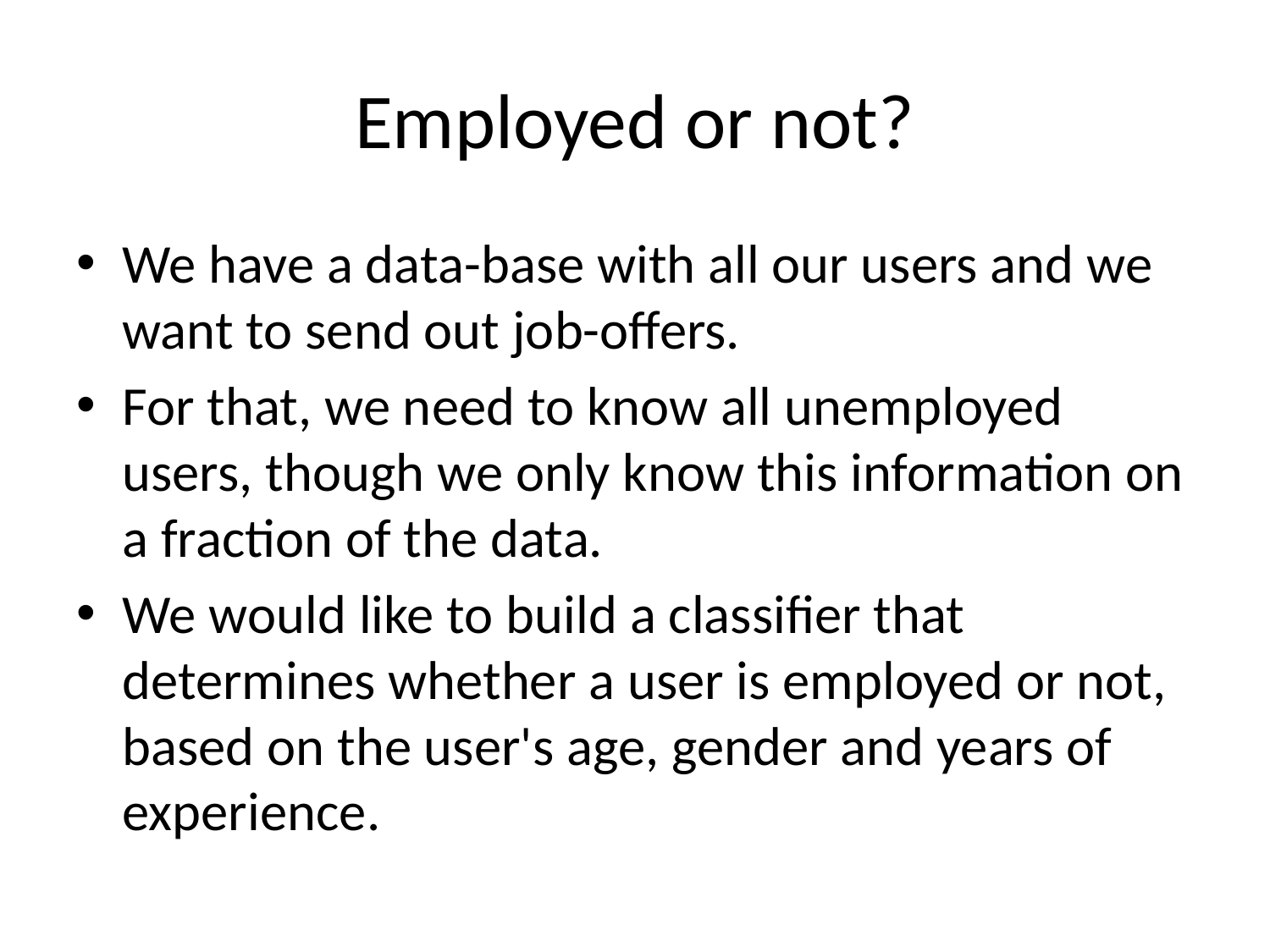

# Employed or not?
We have a data-base with all our users and we want to send out job-offers.
For that, we need to know all unemployed users, though we only know this information on a fraction of the data.
We would like to build a classifier that determines whether a user is employed or not, based on the user's age, gender and years of experience.